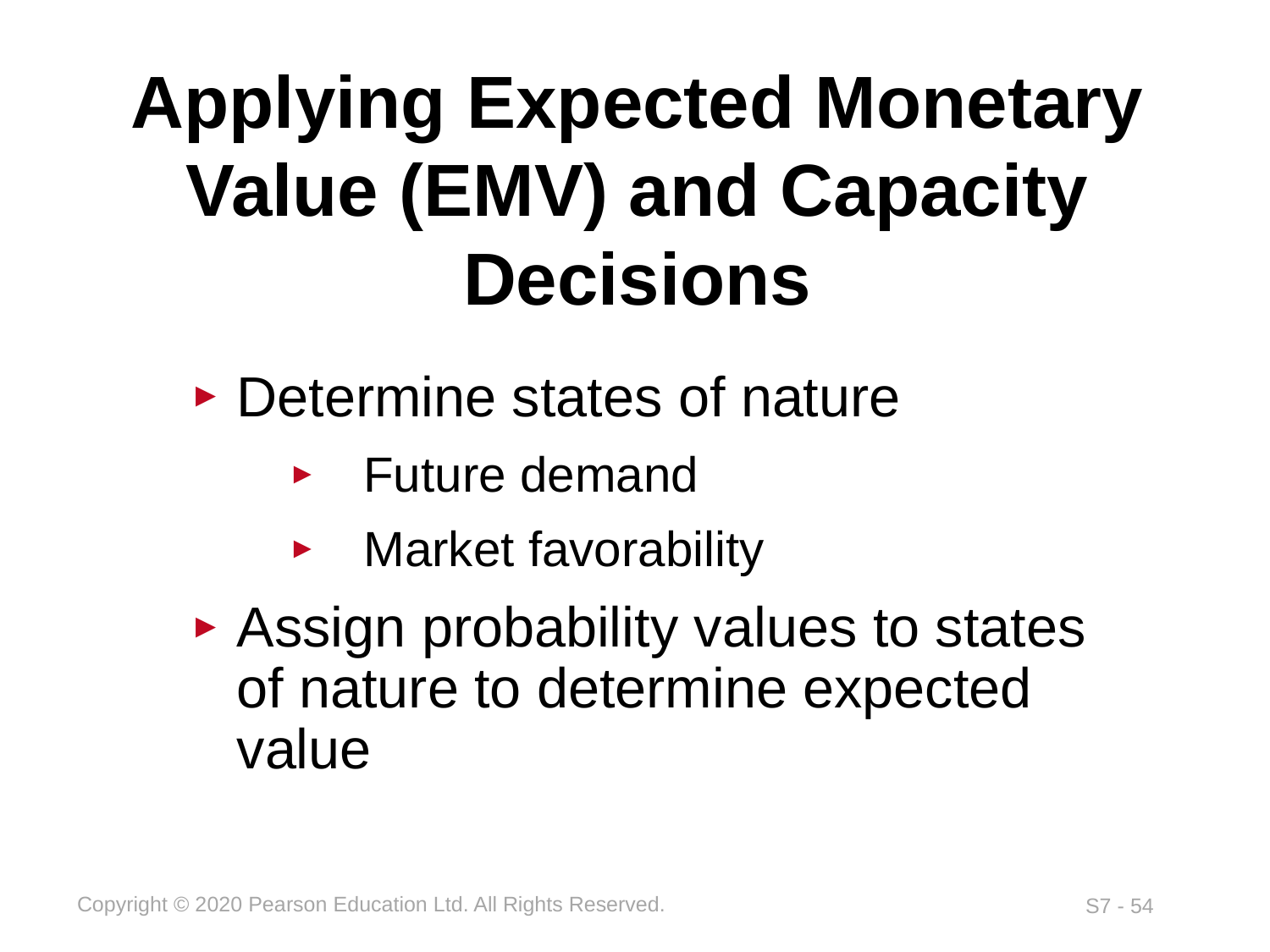

# Applying Expected Monetary Value (EMV) and Capacity Decisions
Determine states of nature
Future demand
Market favorability
Assign probability values to states of nature to determine expected value